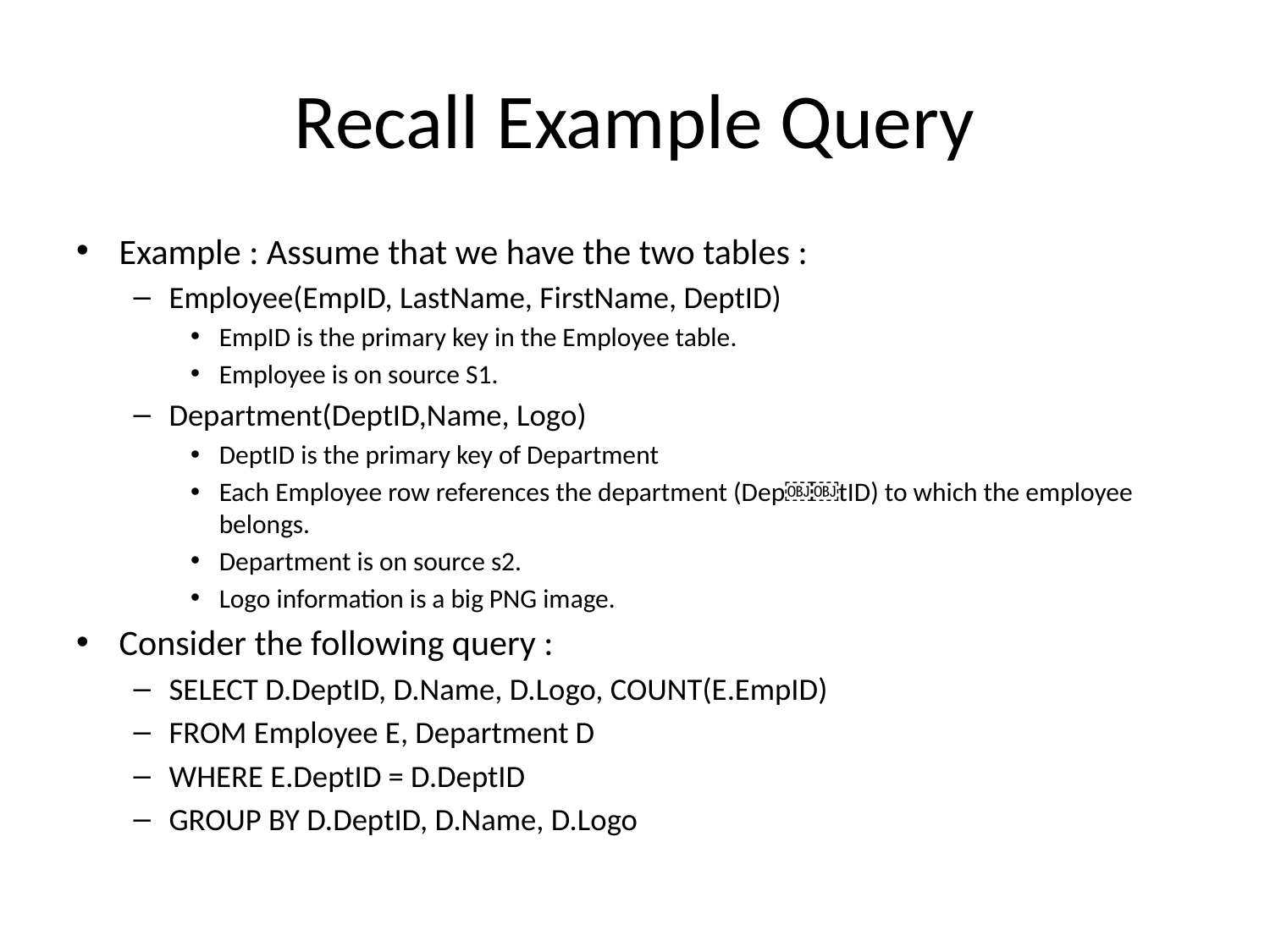

# Recall Example Query
Example : Assume that we have the two tables :
Employee(EmpID, LastName, FirstName, DeptID)
EmpID is the primary key in the Employee table.
Employee is on source S1.
Department(DeptID,Name, Logo)
DeptID is the primary key of Department
Each Employee row references the department (Dep￼￼tID) to which the employee belongs.
Department is on source s2.
Logo information is a big PNG image.
Consider the following query :
SELECT D.DeptID, D.Name, D.Logo, COUNT(E.EmpID)
FROM Employee E, Department D
WHERE E.DeptID = D.DeptID
GROUP BY D.DeptID, D.Name, D.Logo